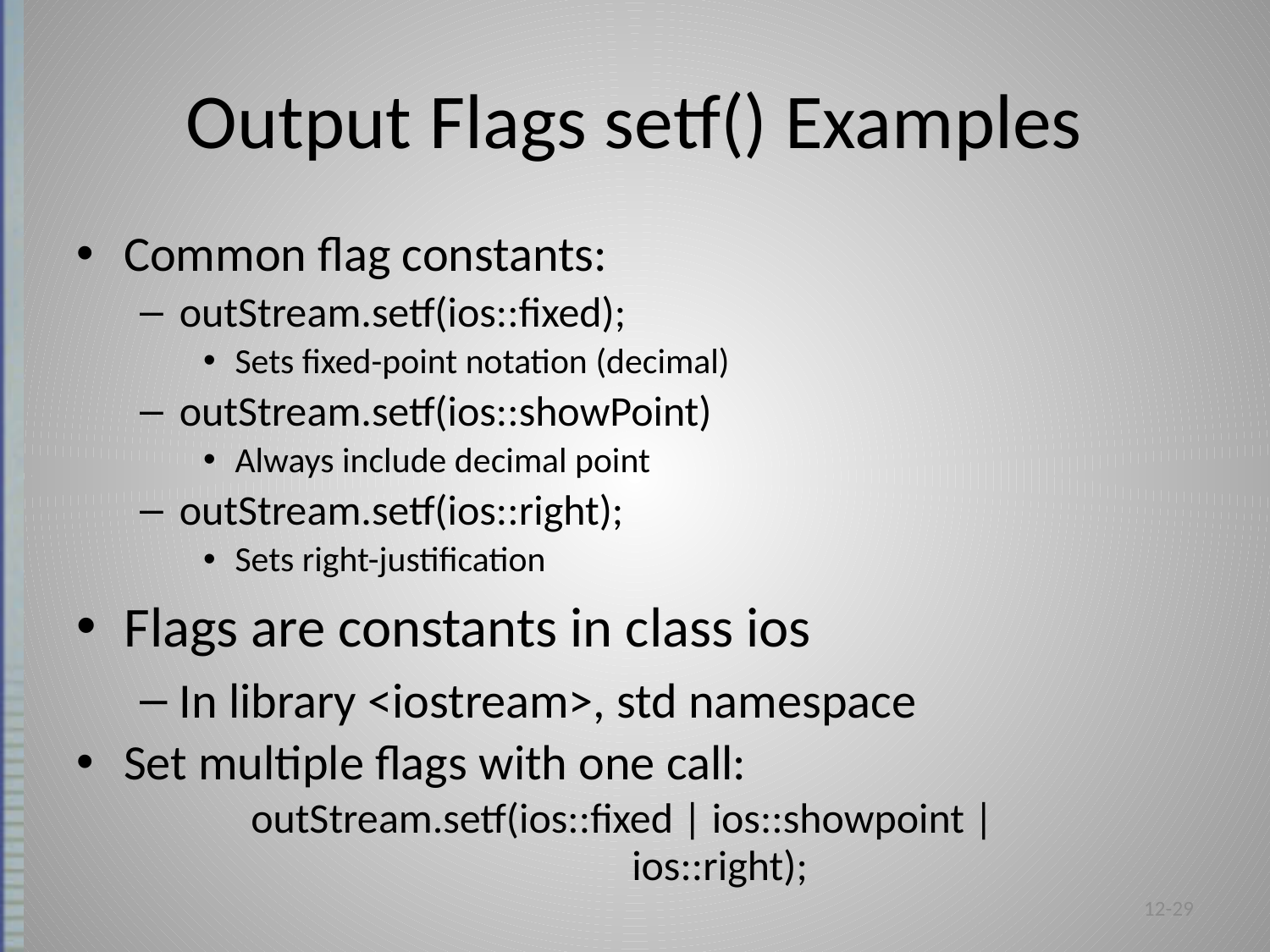

# Output Flags setf() Examples
Common flag constants:
outStream.setf(ios::fixed);
Sets fixed-point notation (decimal)
outStream.setf(ios::showPoint)
Always include decimal point
outStream.setf(ios::right);
Sets right-justification
Flags are constants in class ios
In library <iostream>, std namespace
Set multiple flags with one call:
	outStream.setf(ios::fixed | ios::showpoint |
				ios::right);
12-29